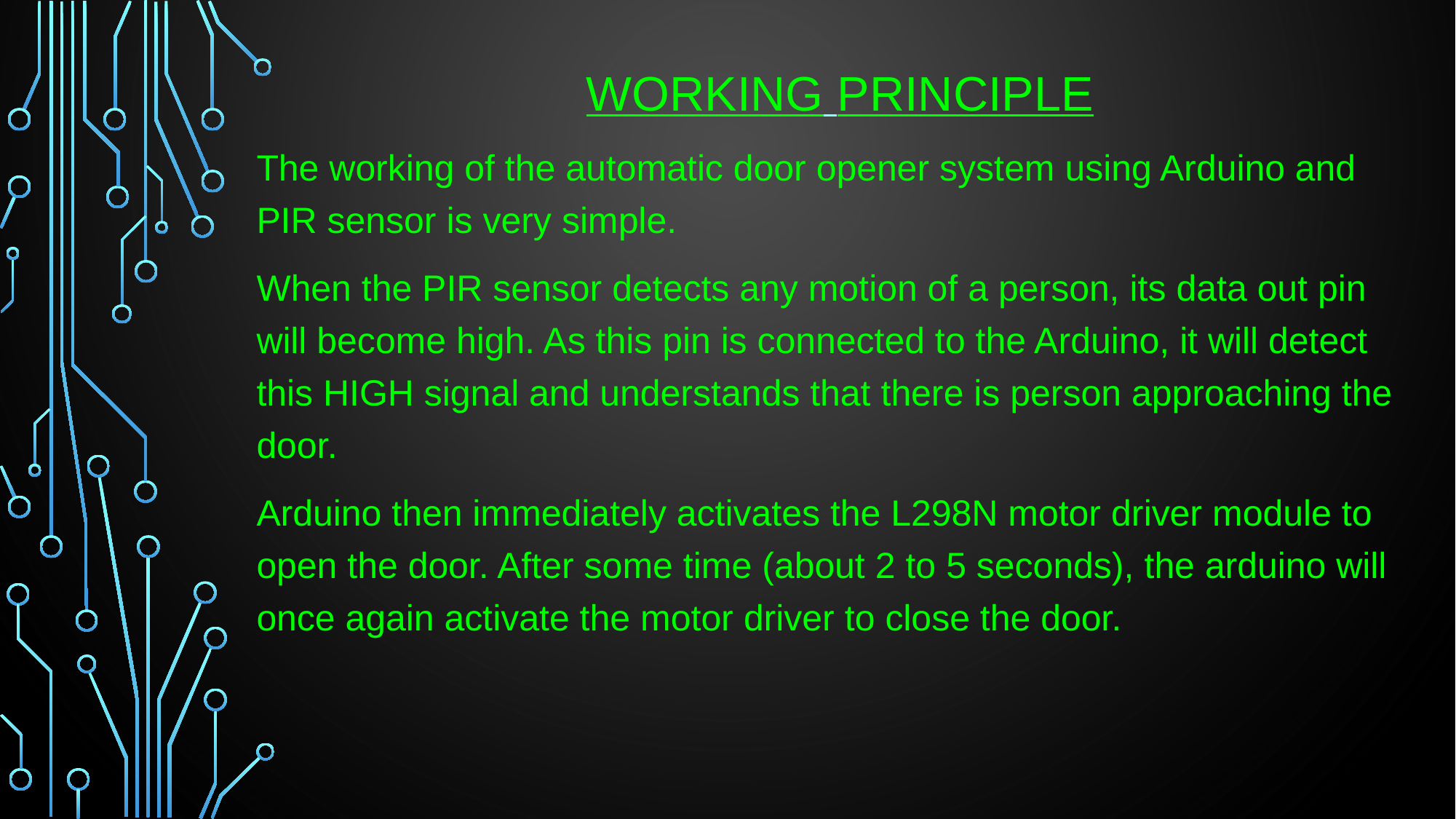

#
 WORKING PRINCIPLE
The working of the automatic door opener system using Arduino and PIR sensor is very simple.
When the PIR sensor detects any motion of a person, its data out pin will become high. As this pin is connected to the Arduino, it will detect this HIGH signal and understands that there is person approaching the door.
Arduino then immediately activates the L298N motor driver module to open the door. After some time (about 2 to 5 seconds), the arduino will once again activate the motor driver to close the door.